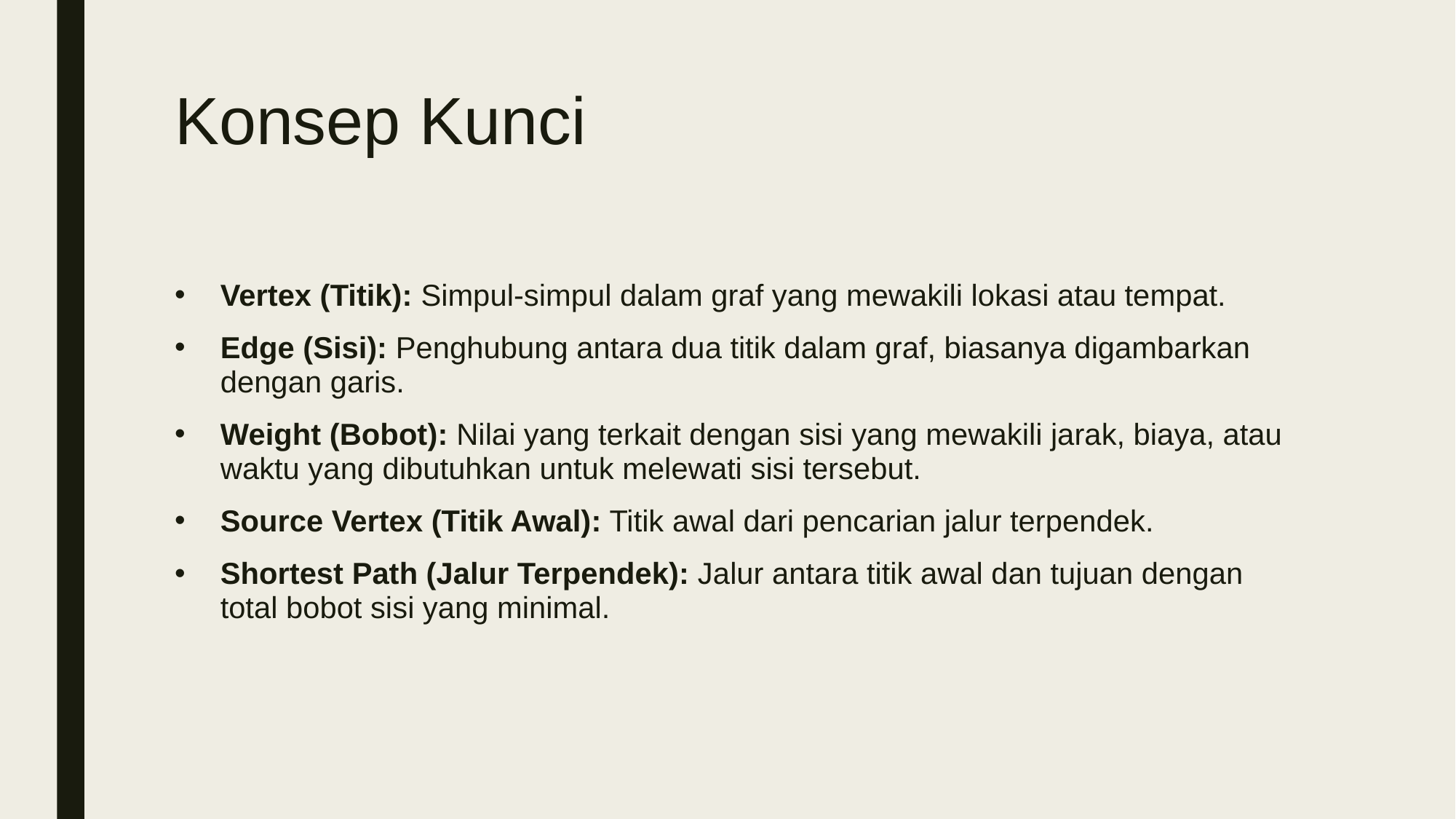

# Konsep Kunci
Vertex (Titik): Simpul-simpul dalam graf yang mewakili lokasi atau tempat.
Edge (Sisi): Penghubung antara dua titik dalam graf, biasanya digambarkan dengan garis.
Weight (Bobot): Nilai yang terkait dengan sisi yang mewakili jarak, biaya, atau waktu yang dibutuhkan untuk melewati sisi tersebut.
Source Vertex (Titik Awal): Titik awal dari pencarian jalur terpendek.
Shortest Path (Jalur Terpendek): Jalur antara titik awal dan tujuan dengan total bobot sisi yang minimal.